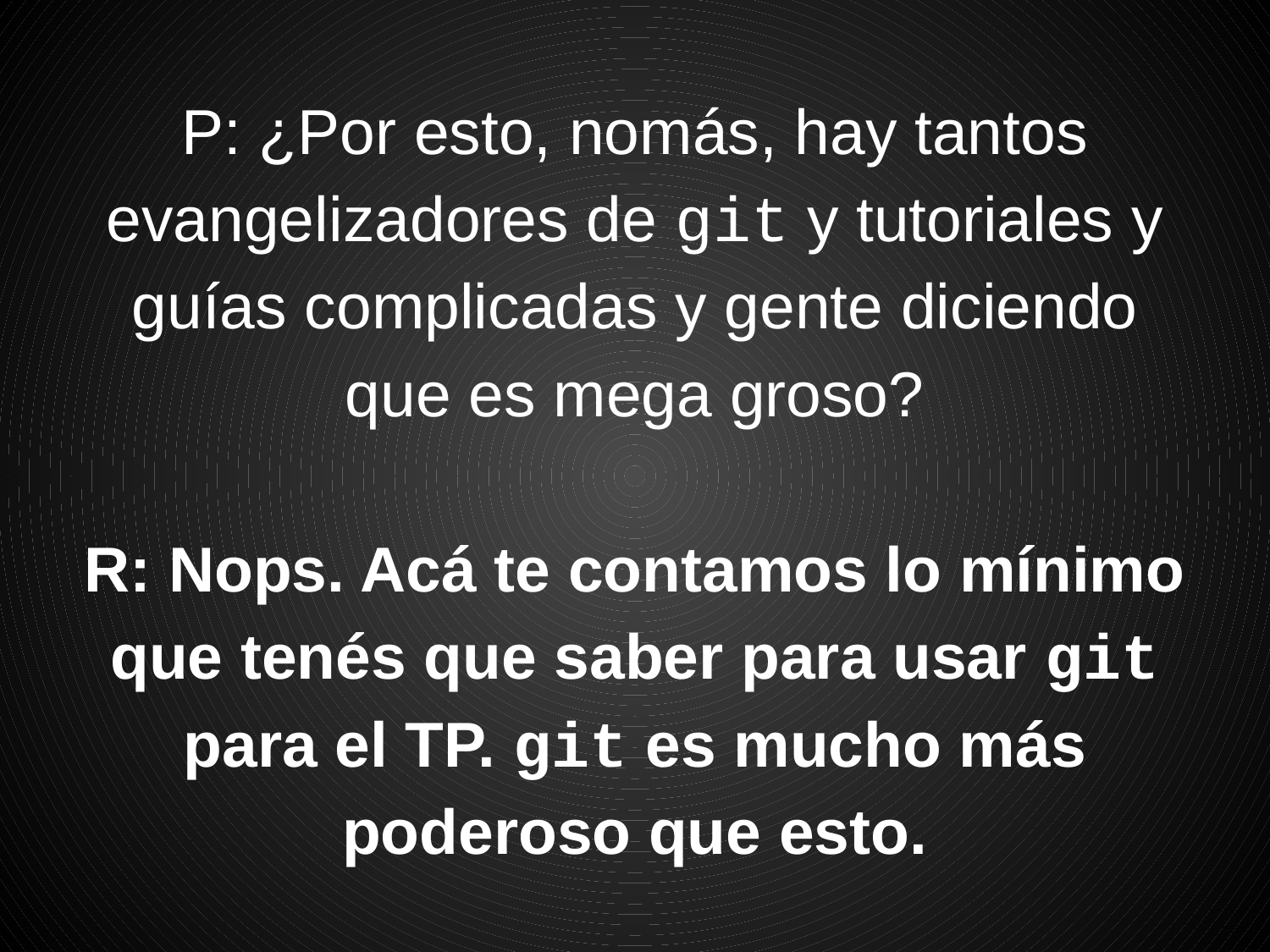

P: ¿Por esto, nomás, hay tantos evangelizadores de git y tutoriales y guías complicadas y gente diciendo que es mega groso?

R: Nops. Acá te contamos lo mínimo que tenés que saber para usar git para el TP. git es mucho más poderoso que esto.